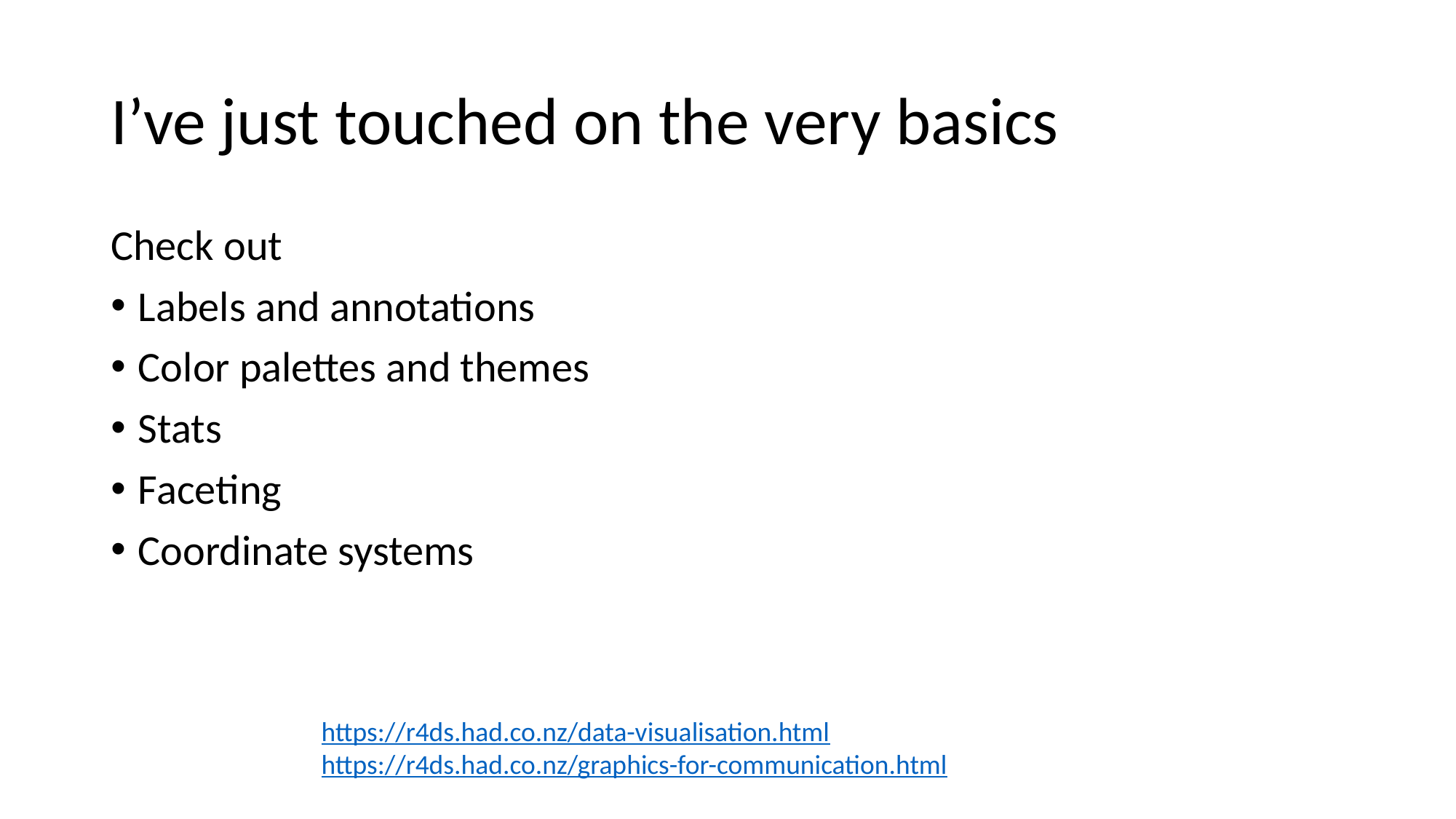

# I’ve just touched on the very basics
Check out
Labels and annotations
Color palettes and themes
Stats
Faceting
Coordinate systems

https://r4ds.had.co.nz/data-visualisation.html
https://r4ds.had.co.nz/graphics-for-communication.html